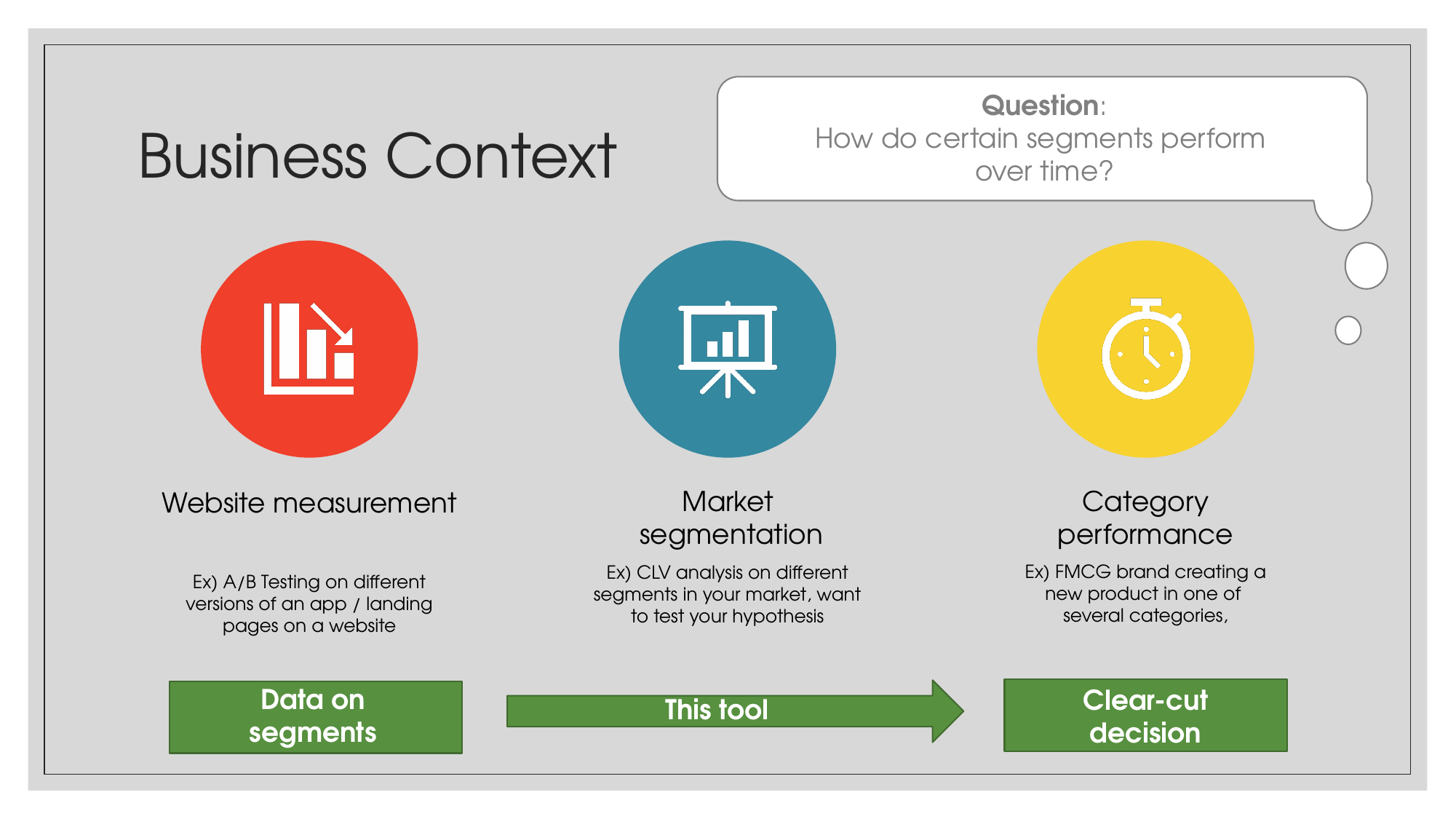

Question:
How do certain segments perform
over time?

# Business Context

Market
segmentation
Category performance
Website measurement
Ex) FMCG brand creating a new product in one of
several categories,
Ex) CLV analysis on different segments in your market, want to test your hypothesis
Ex) A/B Testing on different versions of an app / landing pages on a website
Data on segments

Clear-cut decision

This tool